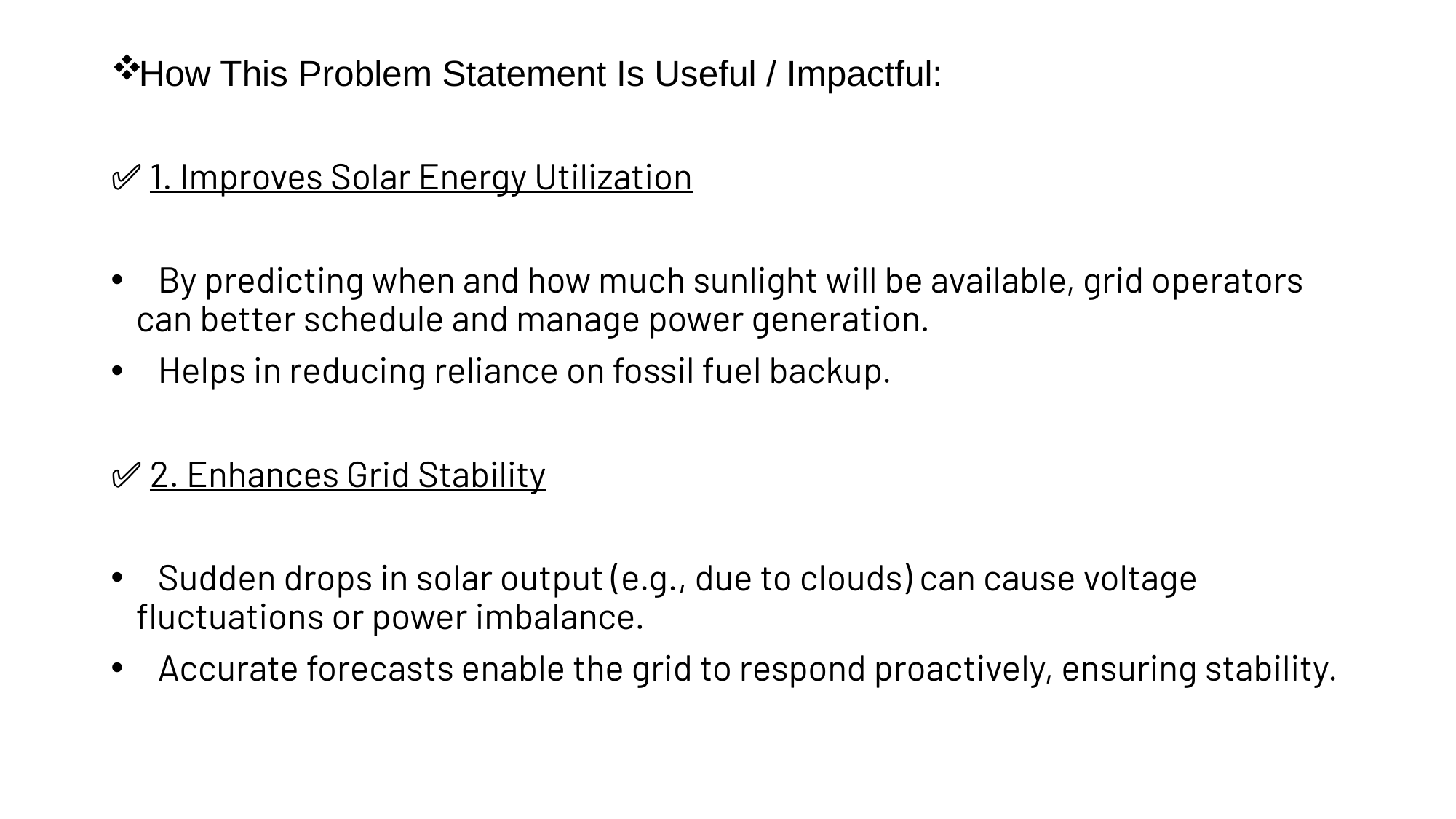

How This Problem Statement Is Useful / Impactful:

✅ 1. Improves Solar Energy Utilization

   By predicting when and how much sunlight will be available, grid operators can better schedule and manage power generation.
   Helps in reducing reliance on fossil fuel backup.

✅ 2. Enhances Grid Stability

   Sudden drops in solar output (e.g., due to clouds) can cause voltage fluctuations or power imbalance.
   Accurate forecasts enable the grid to respond proactively, ensuring stability.